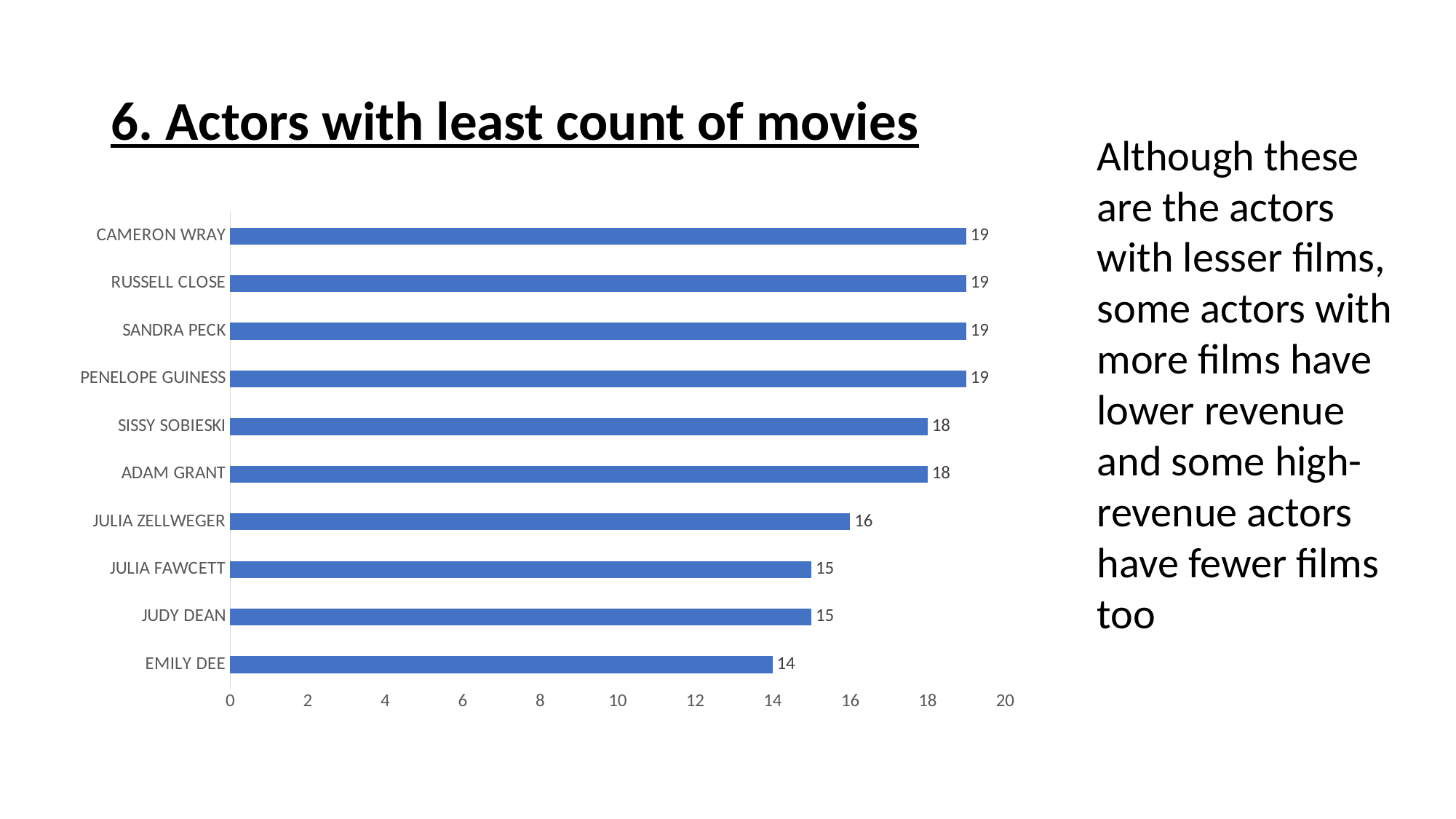

# 6. Actors with least count of movies
Although these are the actors with lesser films, some actors with more films have lower revenue and some high-revenue actors have fewer films too

### Chart

| Category | film_count |
|---|---|
| EMILY DEE | 14.0 |
| JUDY DEAN | 15.0 |
| JULIA FAWCETT | 15.0 |
| JULIA ZELLWEGER | 16.0 |
| ADAM GRANT | 18.0 |
| SISSY SOBIESKI | 18.0 |
| PENELOPE GUINESS | 19.0 |
| SANDRA PECK | 19.0 |
| RUSSELL CLOSE | 19.0 |
| CAMERON WRAY | 19.0 |